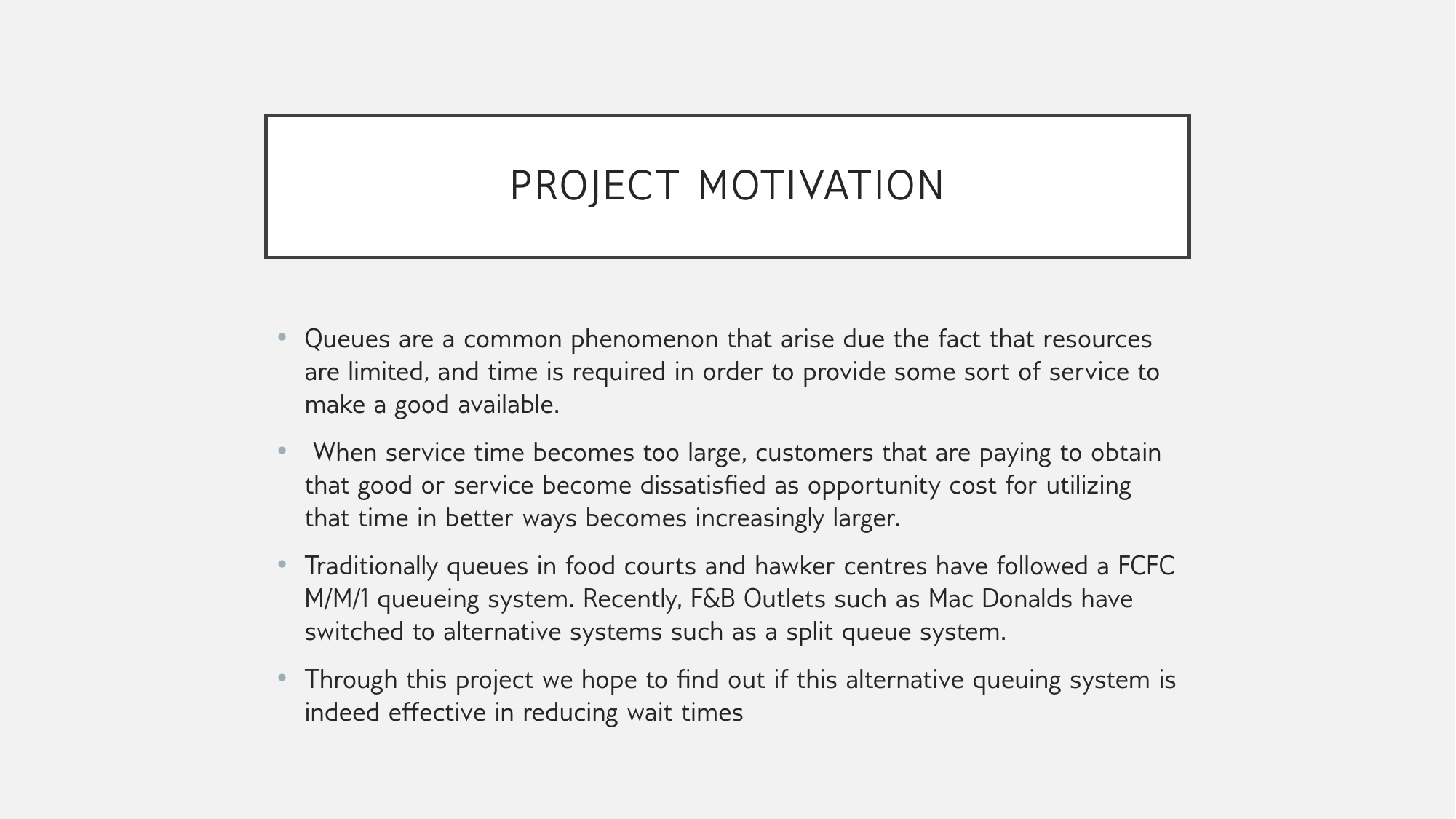

# Project motivation
Queues are a common phenomenon that arise due the fact that resources are limited, and time is required in order to provide some sort of service to make a good available.
 When service time becomes too large, customers that are paying to obtain that good or service become dissatisfied as opportunity cost for utilizing that time in better ways becomes increasingly larger.
Traditionally queues in food courts and hawker centres have followed a FCFC M/M/1 queueing system. Recently, F&B Outlets such as Mac Donalds have switched to alternative systems such as a split queue system.
Through this project we hope to find out if this alternative queuing system is indeed effective in reducing wait times